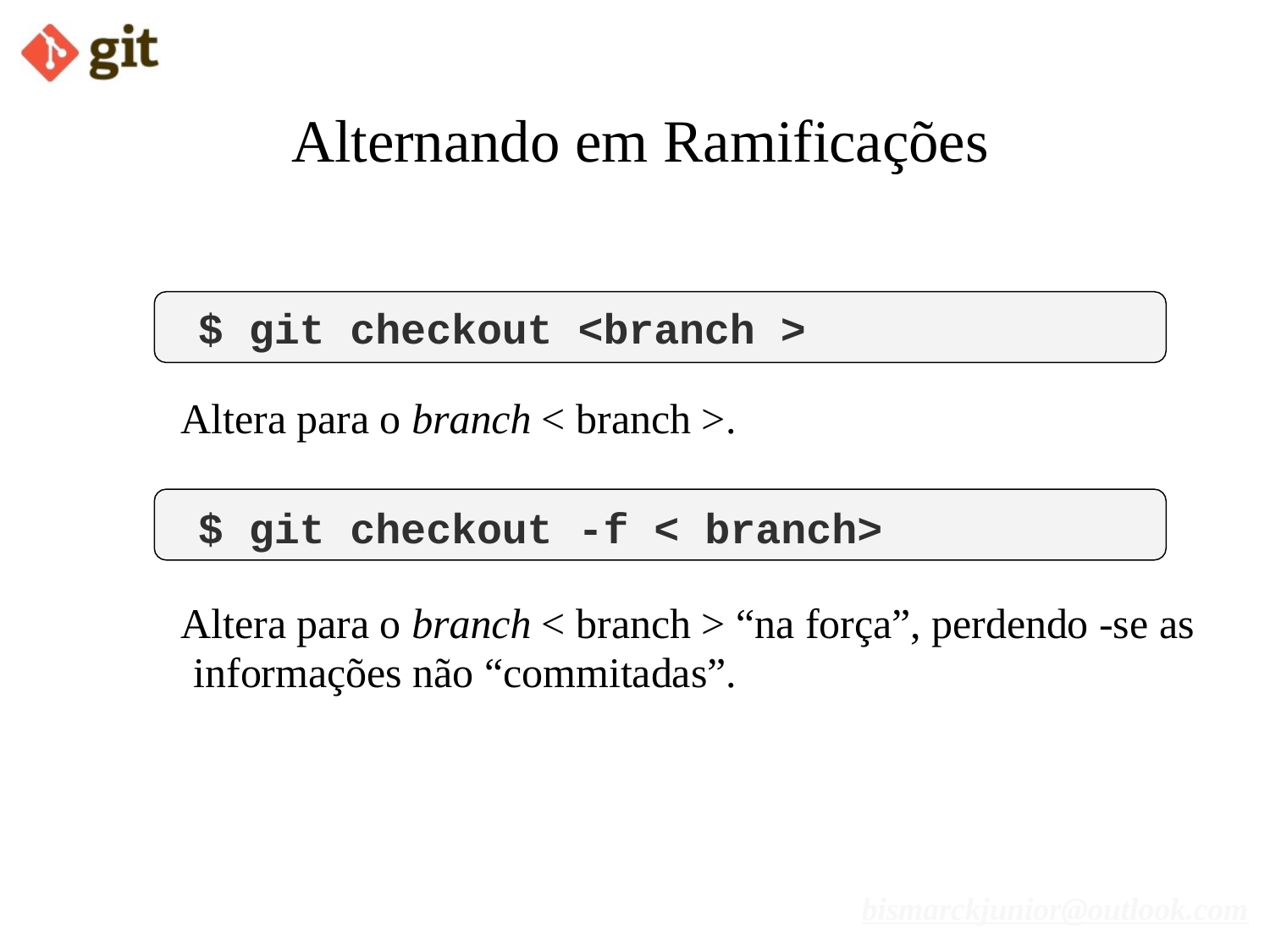

# Alternando em Ramificações

$ git checkout <branch >
Altera para o branch < branch >.

$ git checkout -f < branch>

Altera para o branch < branch > “na força”, perdendo -se as  informações não “commitadas”.

bismarckjunior@outlook.com